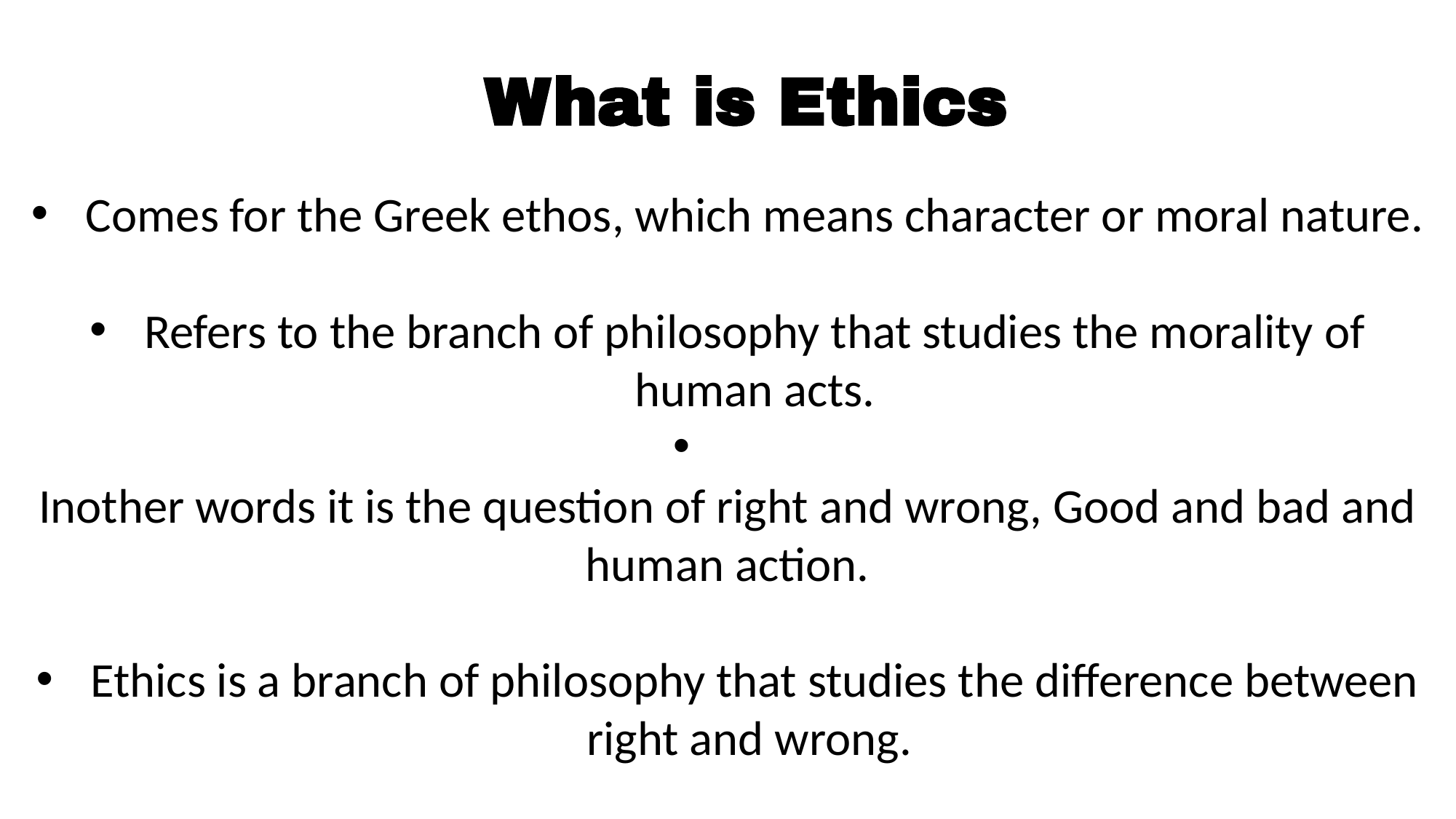

# What is Ethics
Comes for the Greek ethos, which means character or moral nature.

Refers to the branch of philosophy that studies the morality of human acts.

Inother words it is the question of right and wrong, Good and bad and human action.

Ethics is a branch of philosophy that studies the difference between right and wrong.